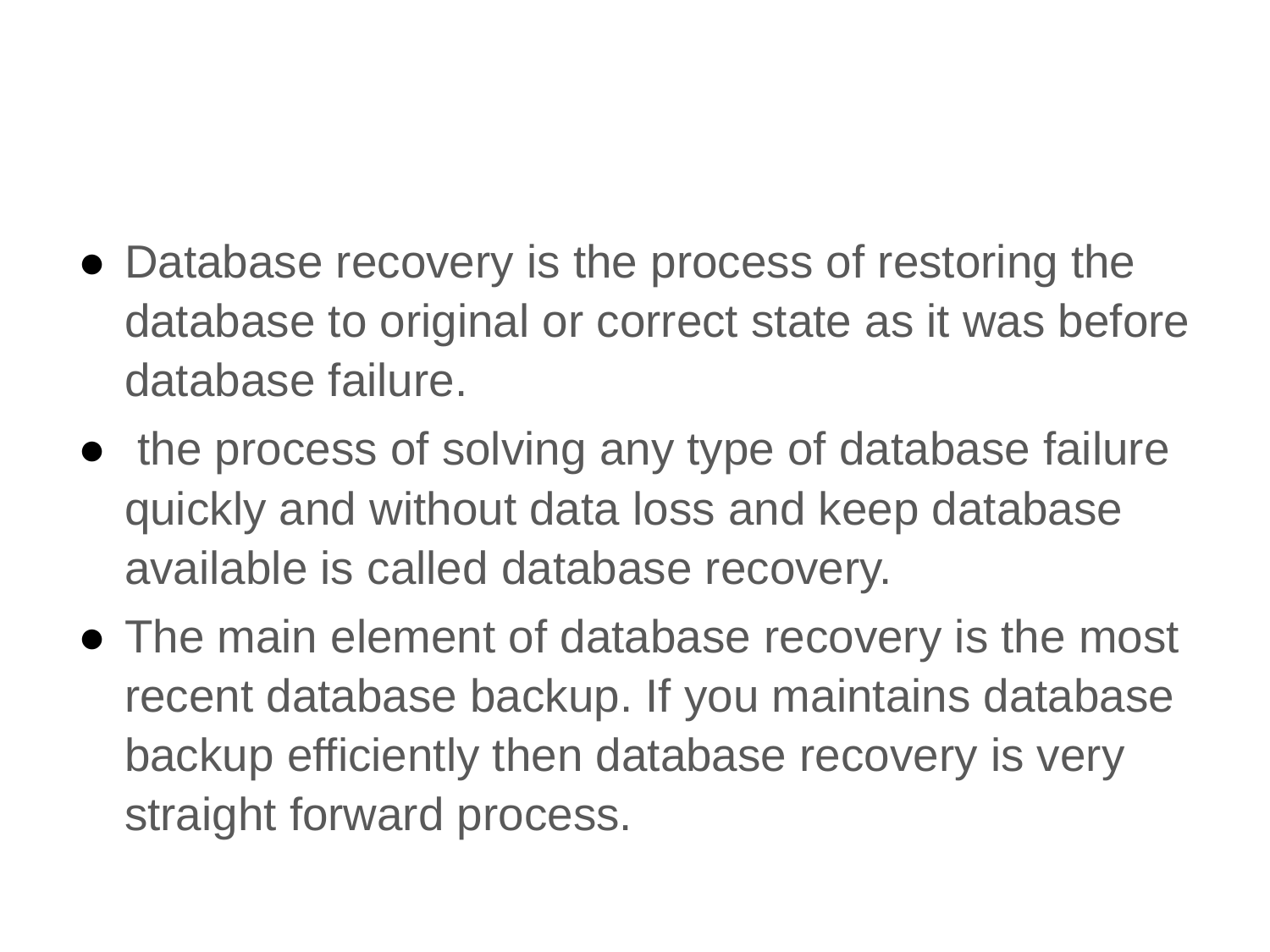

#
Database recovery is the process of restoring the database to original or correct state as it was before database failure.
 the process of solving any type of database failure quickly and without data loss and keep database available is called database recovery.
The main element of database recovery is the most recent database backup. If you maintains database backup efficiently then database recovery is very straight forward process.